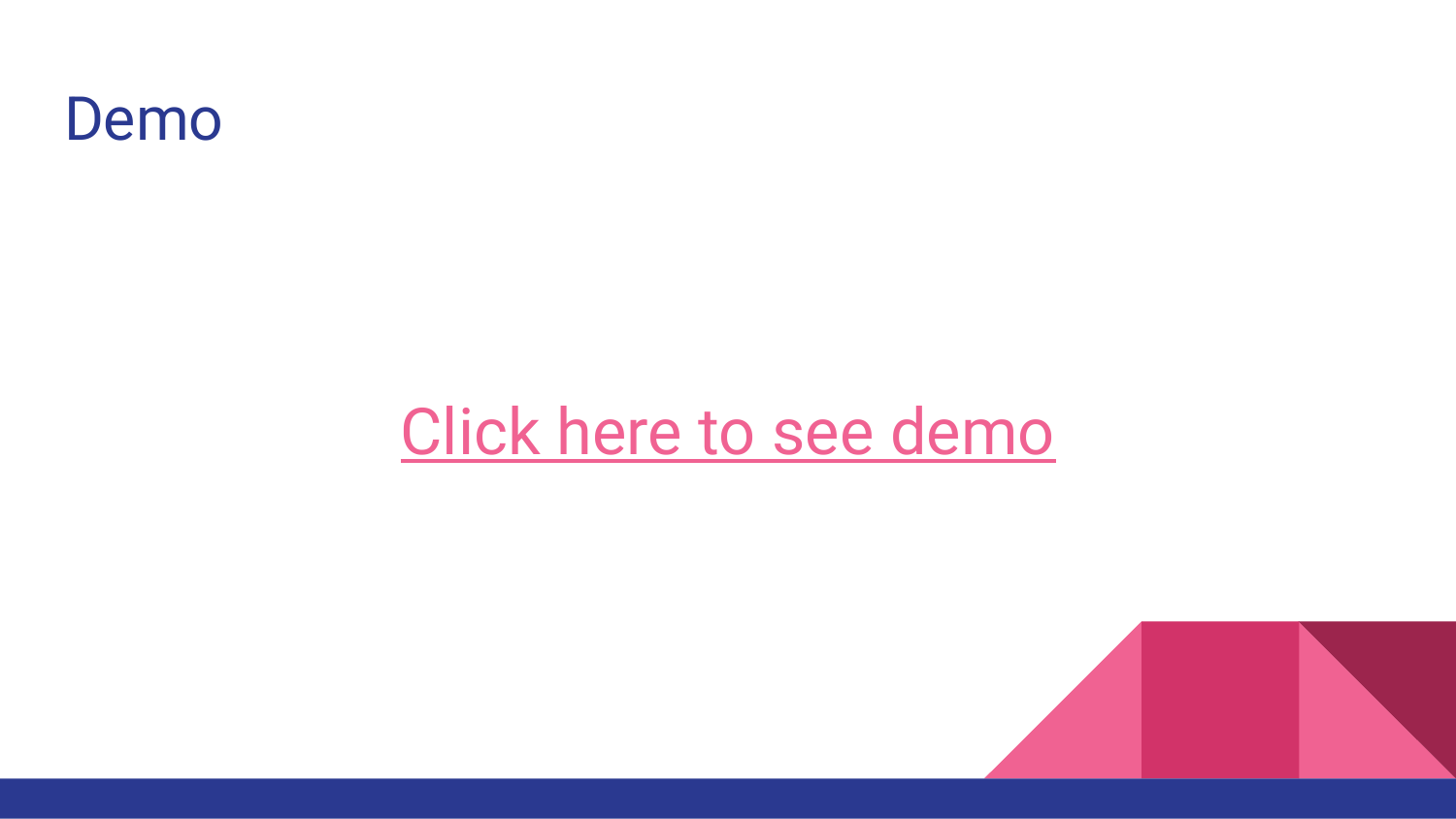

# Demo
Click here to see demo